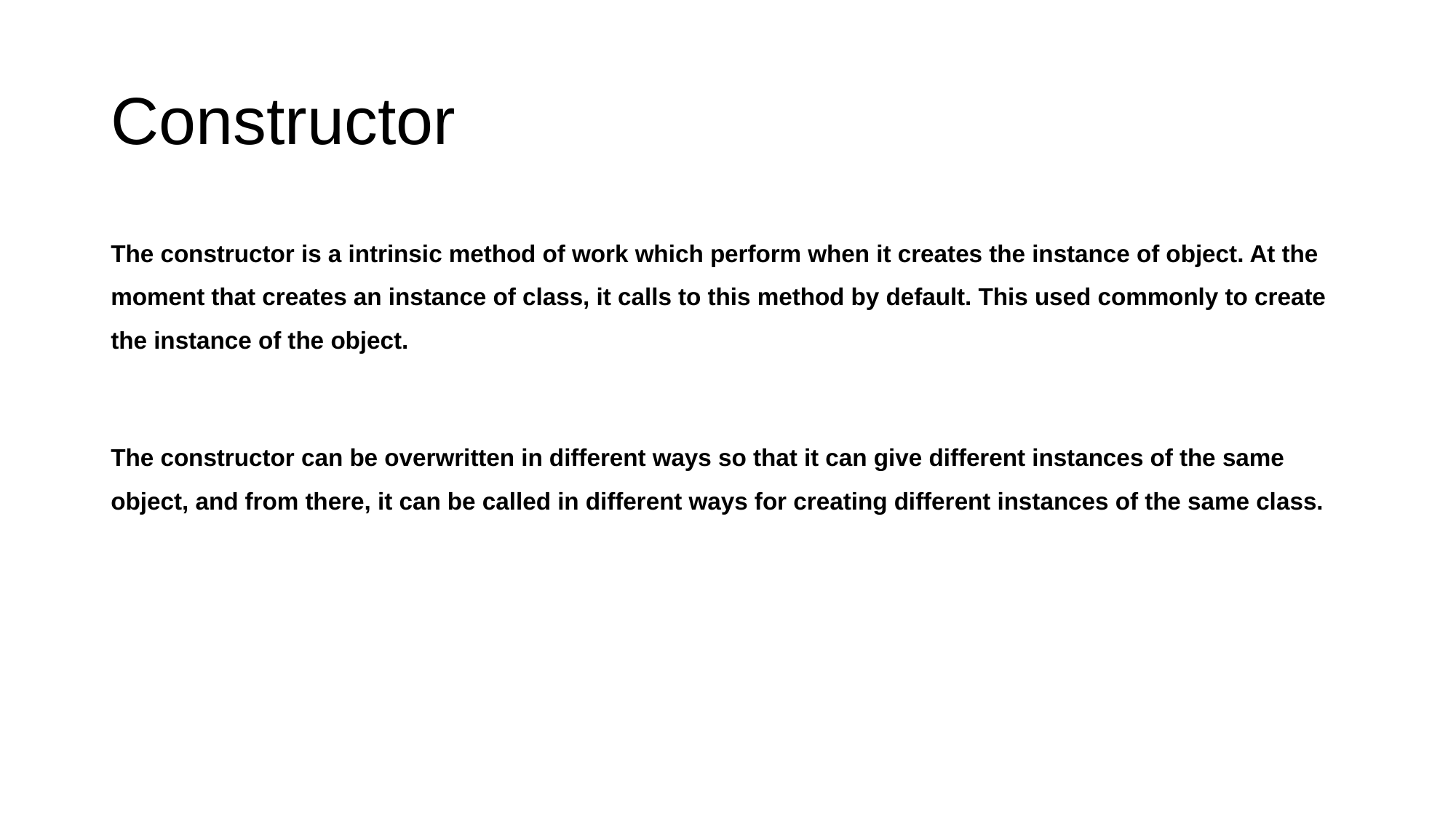

# Constructor
The constructor is a intrinsic method of work which perform when it creates the instance of object. At the moment that creates an instance of class, it calls to this method by default. This used commonly to create the instance of the object.

The constructor can be overwritten in different ways so that it can give different instances of the same object, and from there, it can be called in different ways for creating different instances of the same class.